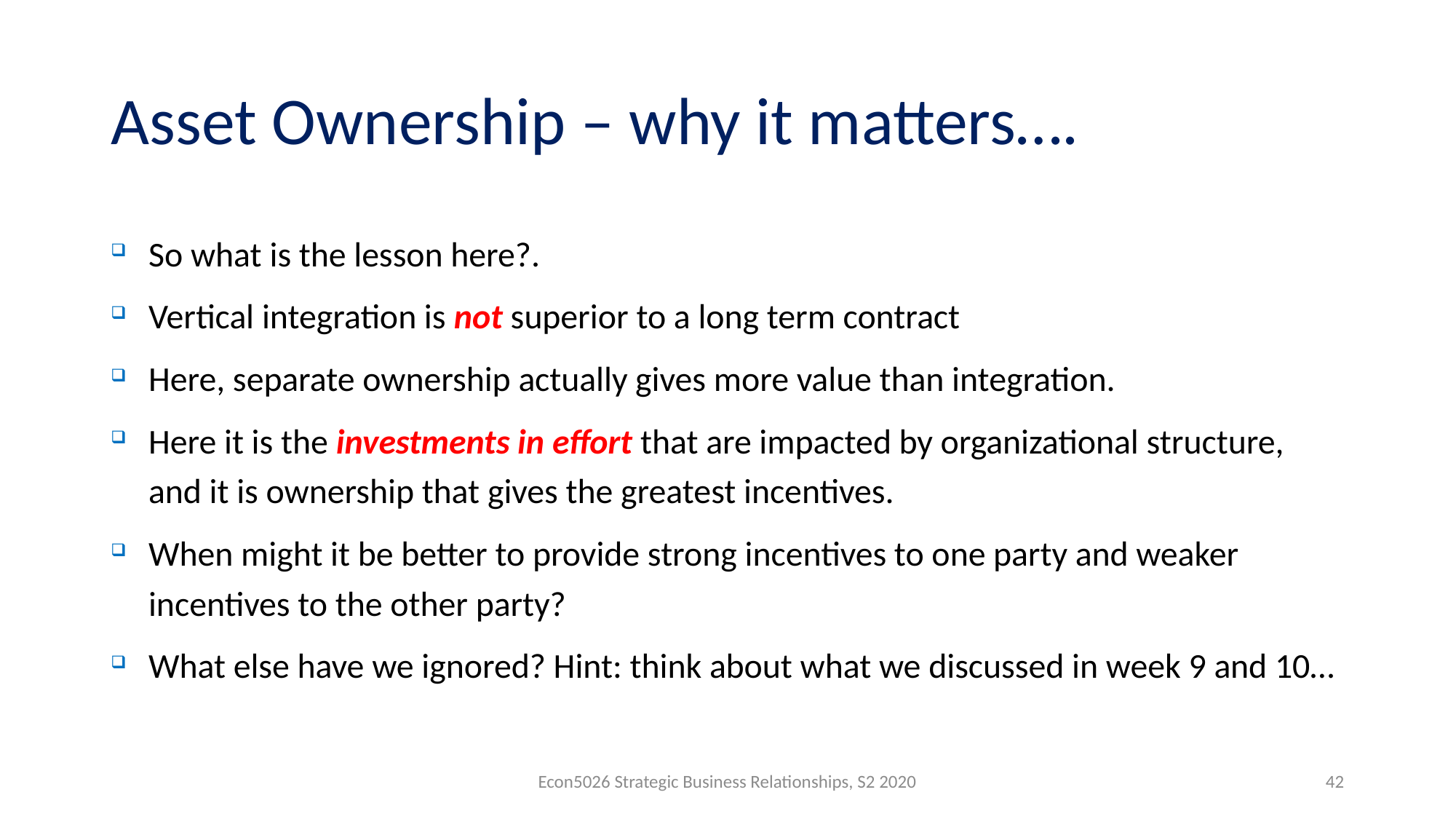

# Asset Ownership – why it matters….
So what is the lesson here?.
Vertical integration is not superior to a long term contract
Here, separate ownership actually gives more value than integration.
Here it is the investments in effort that are impacted by organizational structure, and it is ownership that gives the greatest incentives.
When might it be better to provide strong incentives to one party and weaker incentives to the other party?
What else have we ignored? Hint: think about what we discussed in week 9 and 10…

Econ5026 Strategic Business Relationships, S2 2020
42